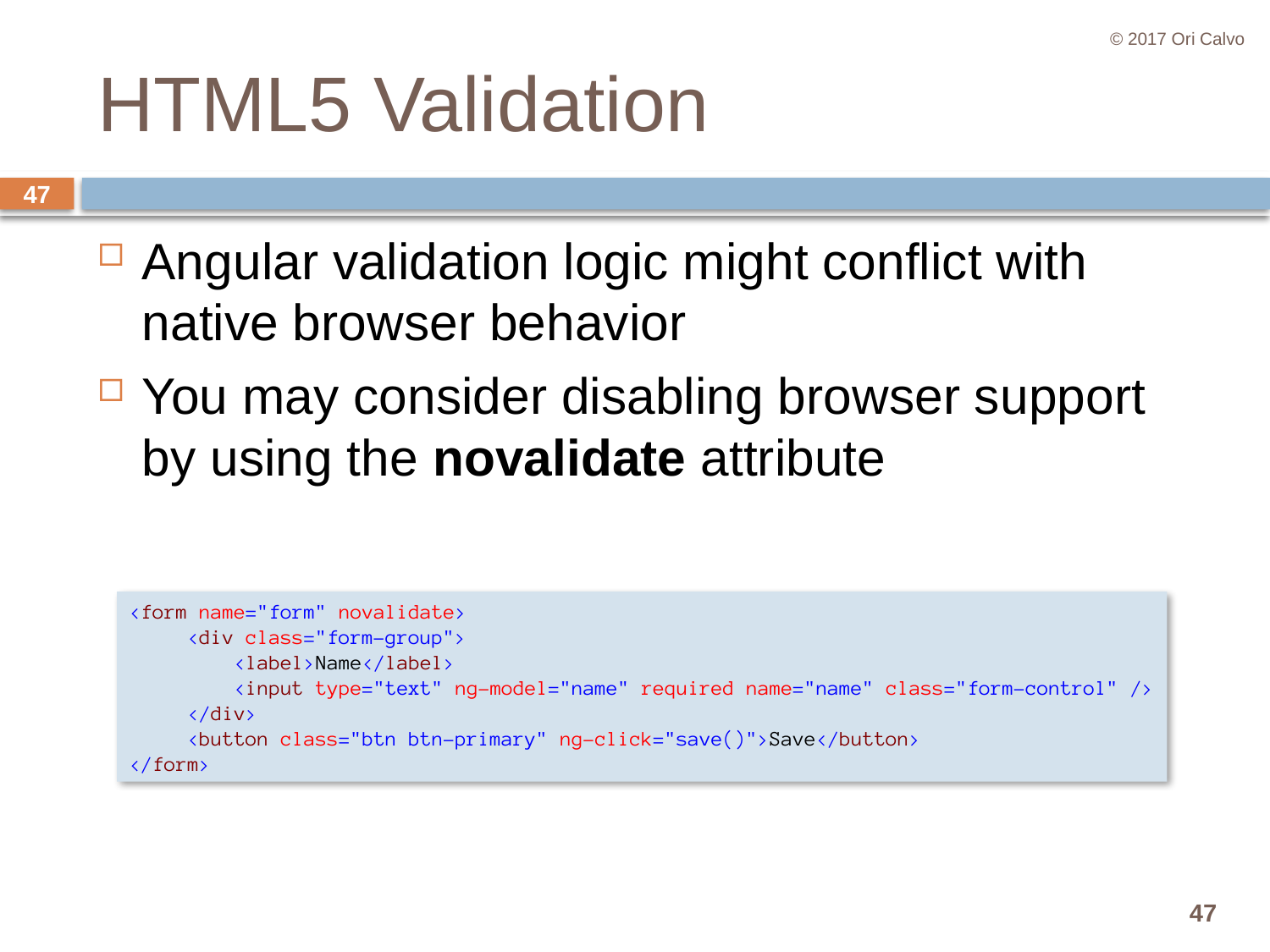

© 2017 Ori Calvo
# HTML5 Validation
47
Angular validation logic might conflict with native browser behavior
You may consider disabling browser support by using the novalidate attribute
<form name="form" novalidate>
     <div class="form-group">
         <label>Name</label>
         <input type="text" ng-model="name" required name="name" class="form-control" />
     </div>
     <button class="btn btn-primary" ng-click="save()">Save</button>
</form>